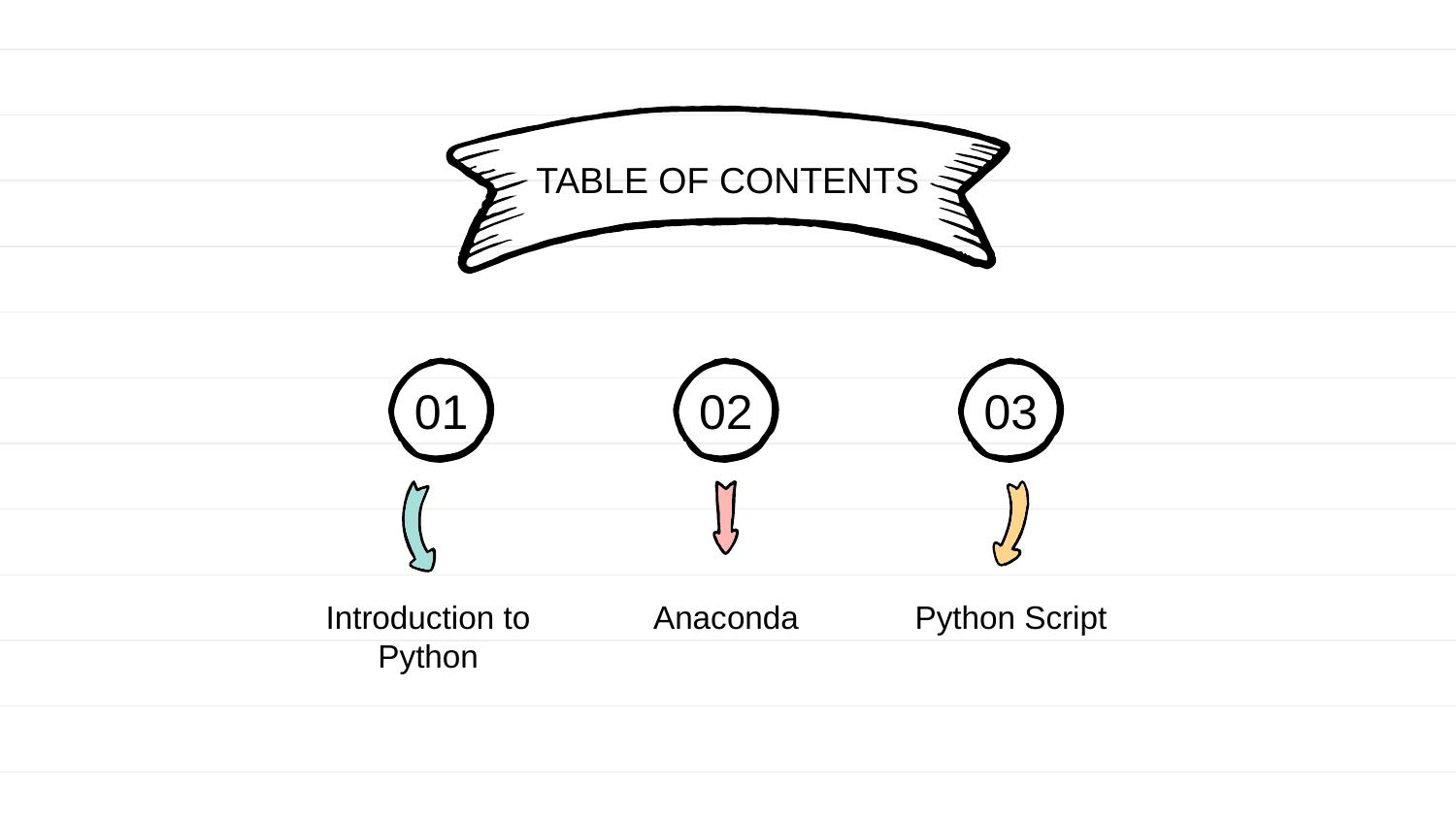

TABLE OF CONTENTS

# 01
02
03

Introduction to Python
Anaconda
Python Script